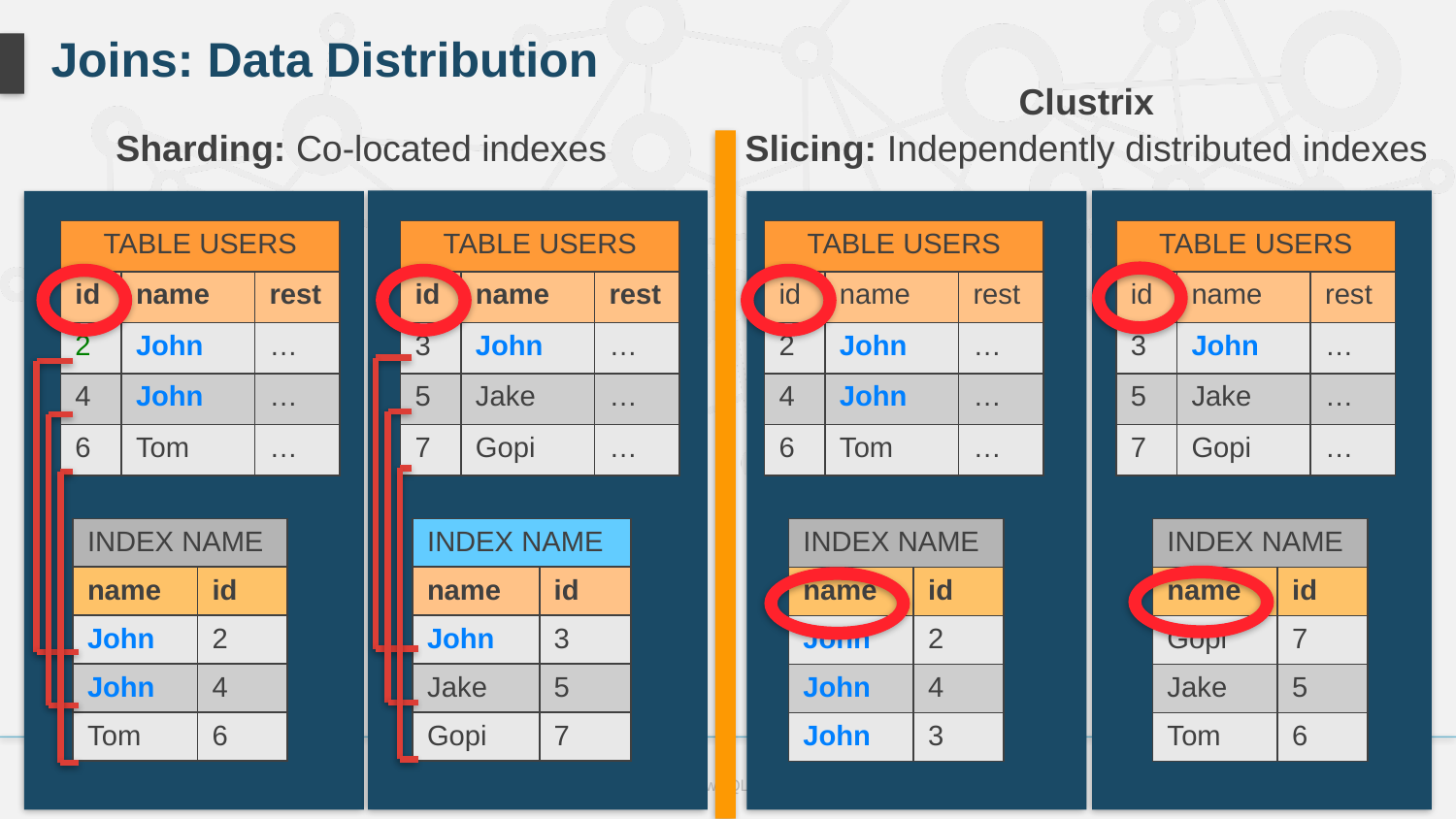

# Joins: Data Distribution
Clustrix
Sharding: Co-located indexes
Slicing: Independently distributed indexes

| TABLE USERS |  |  |
| --- | --- | --- |
| id | name | rest |
| 2 | John | … |
| 4 | John | … |
| 6 | Tom | … |
| TABLE USERS |  |  |
| --- | --- | --- |
| id | name | rest |
| 3 | John | … |
| 5 | Jake | … |
| 7 | Gopi | … |
| TABLE USERS |  |  |
| --- | --- | --- |
| id | name | rest |
| 2 | John | … |
| 4 | John | … |
| 6 | Tom | … |
| TABLE USERS |  |  |
| --- | --- | --- |
| id | name | rest |
| 3 | John | … |
| 5 | Jake | … |
| 7 | Gopi | … |

| INDEX NAME |  |
| --- | --- |
| name | id |
| John | 2 |
| John | 4 |
| Tom | 6 |
| INDEX NAME |  |
| --- | --- |
| name | id |
| John | 3 |
| Jake | 5 |
| Gopi | 7 |
| INDEX NAME |  |
| --- | --- |
| name | id |
| John | 2 |
| John | 4 |
| John | 3 |
| INDEX NAME |  |
| --- | --- |
| name | id |
| Gopi | 7 |
| Jake | 5 |
| Tom | 6 |